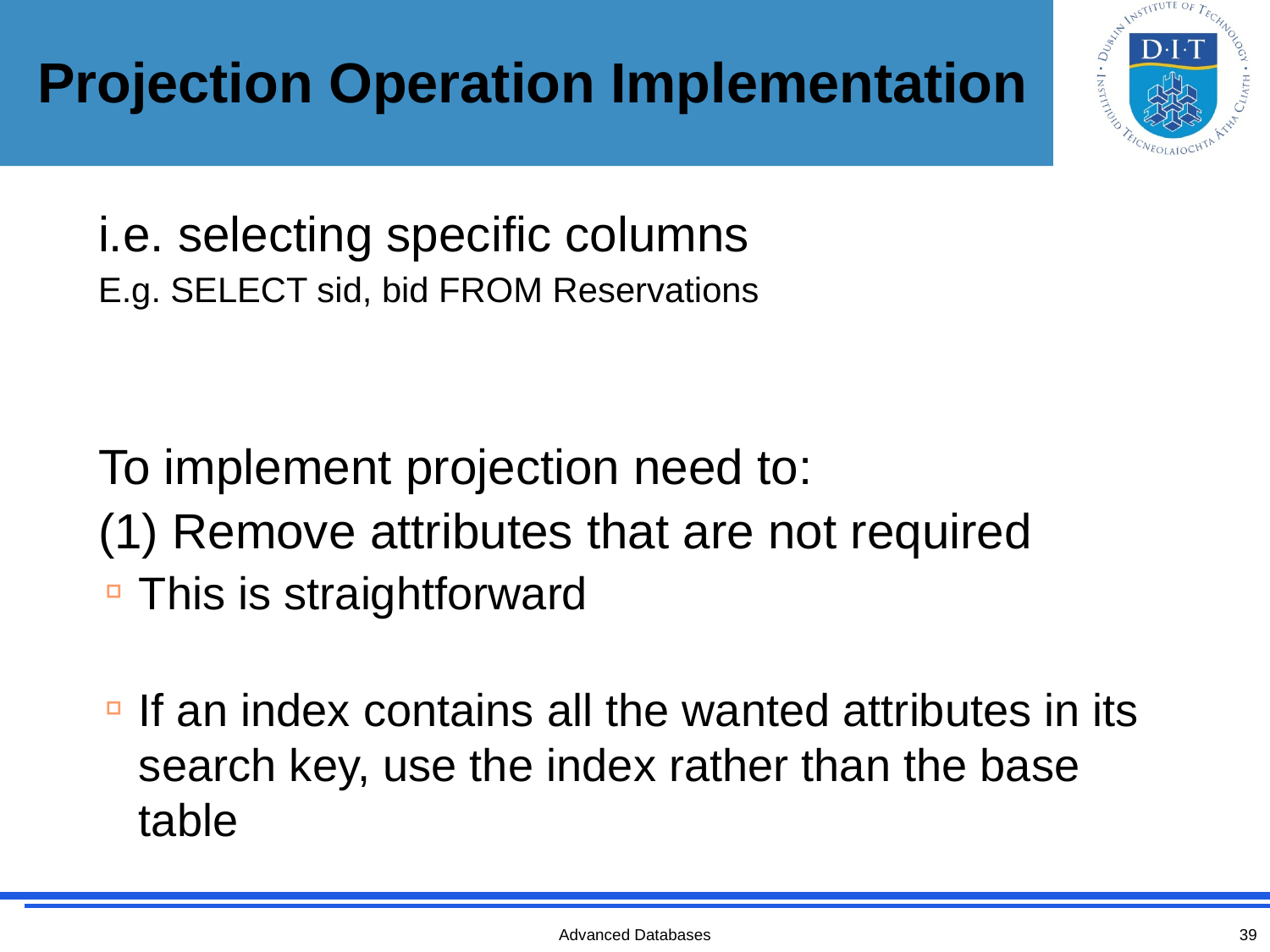

Projection Operation Implementation
i.e. selecting specific columns
E.g. SELECT sid, bid FROM Reservations

To implement projection need to:
	(1) Remove attributes that are not required
This is straightforward

If an index contains all the wanted attributes in its search key, use the index rather than the base table

Advanced Databases
39